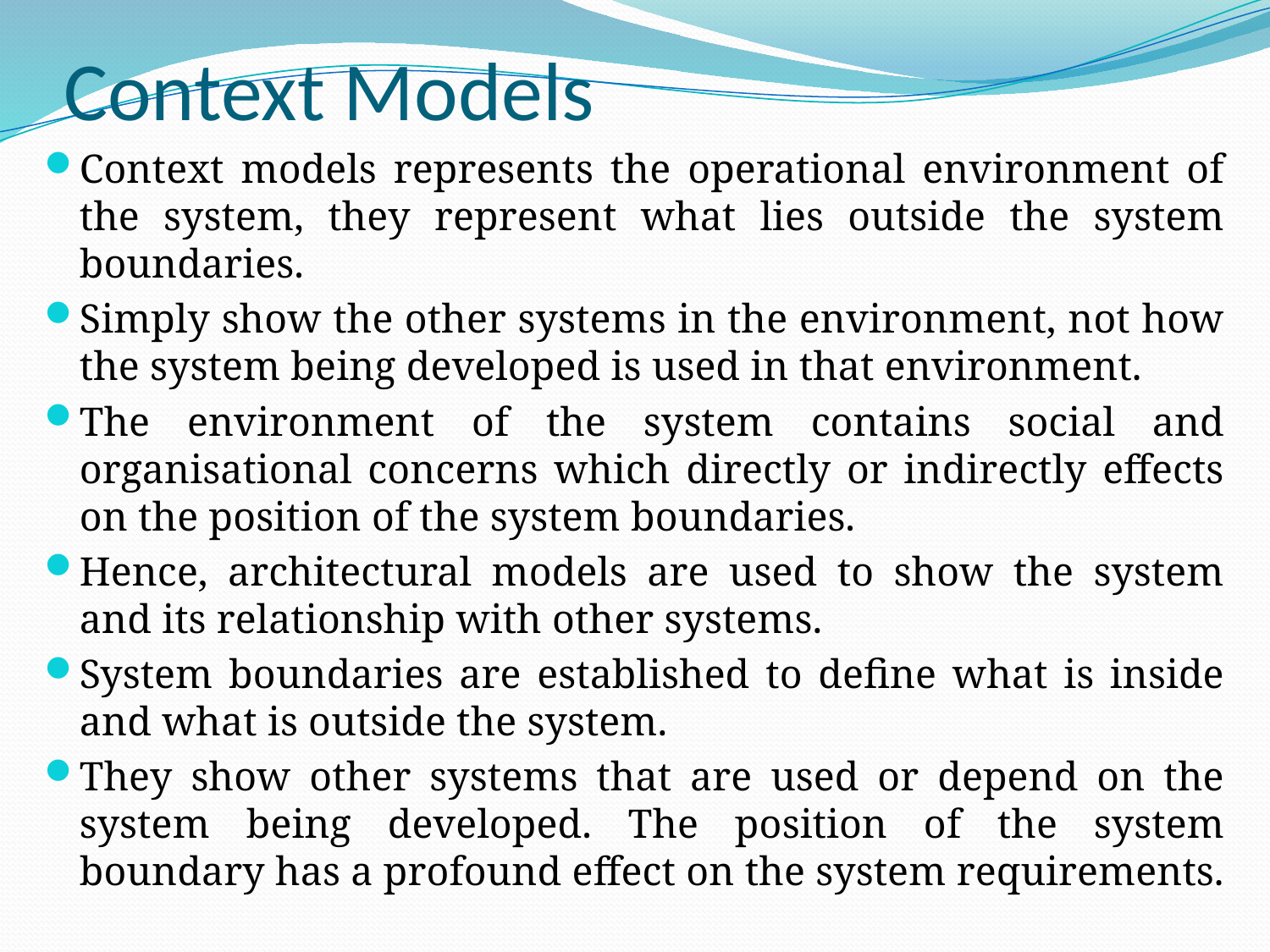

# Context Models
Context models represents the operational environment of the system, they represent what lies outside the system boundaries.
Simply show the other systems in the environment, not how the system being developed is used in that environment.
The environment of the system contains social and organisational concerns which directly or indirectly effects on the position of the system boundaries.
Hence, architectural models are used to show the system and its relationship with other systems.
System boundaries are established to define what is inside and what is outside the system.
They show other systems that are used or depend on the system being developed. The position of the system boundary has a profound effect on the system requirements.